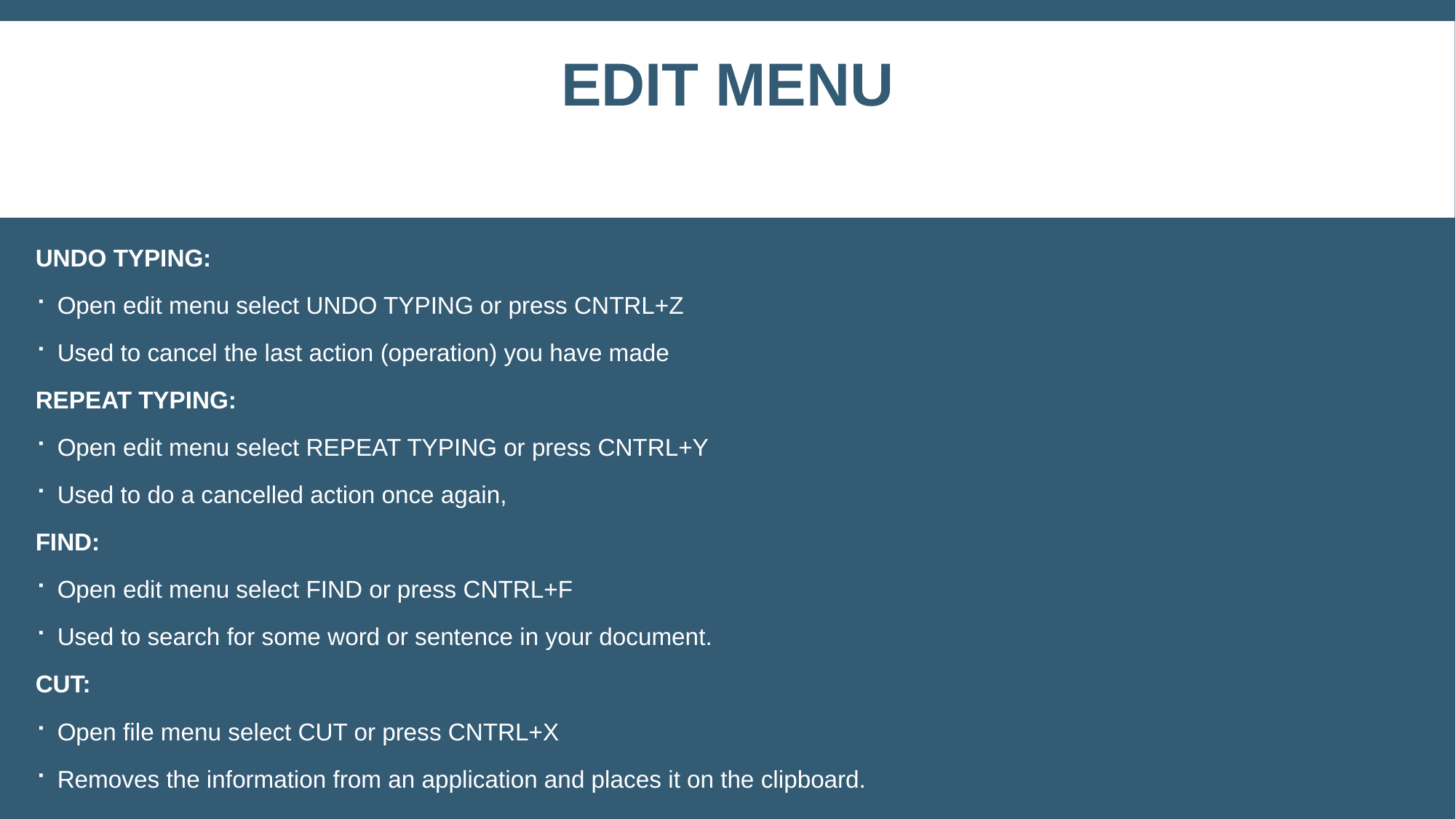

# EDIT MENU
UNDO TYPING:
Open edit menu select UNDO TYPING or press CNTRL+Z
Used to cancel the last action (operation) you have made
REPEAT TYPING:
Open edit menu select REPEAT TYPING or press CNTRL+Y
Used to do a cancelled action once again,
FIND:
Open edit menu select FIND or press CNTRL+F
Used to search for some word or sentence in your document.
CUT:
Open file menu select CUT or press CNTRL+X
Removes the information from an application and places it on the clipboard.